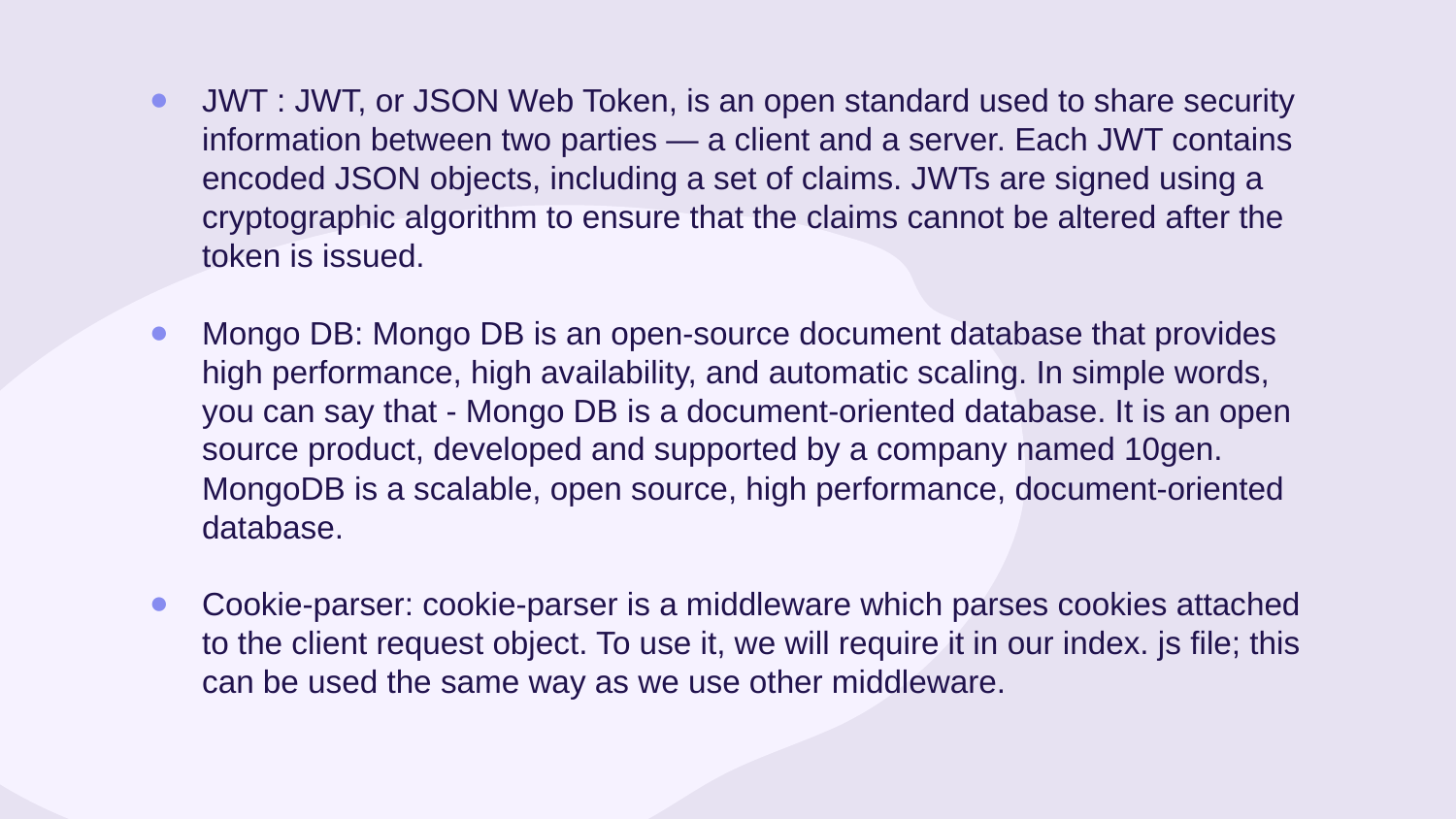

JWT : JWT, or JSON Web Token, is an open standard used to share security information between two parties — a client and a server. Each JWT contains encoded JSON objects, including a set of claims. JWTs are signed using a cryptographic algorithm to ensure that the claims cannot be altered after the token is issued.

Mongo DB: Mongo DB is an open-source document database that provides high performance, high availability, and automatic scaling. In simple words, you can say that - Mongo DB is a document-oriented database. It is an open source product, developed and supported by a company named 10gen. MongoDB is a scalable, open source, high performance, document-oriented database.

Cookie-parser: cookie-parser is a middleware which parses cookies attached to the client request object. To use it, we will require it in our index. js file; this can be used the same way as we use other middleware.